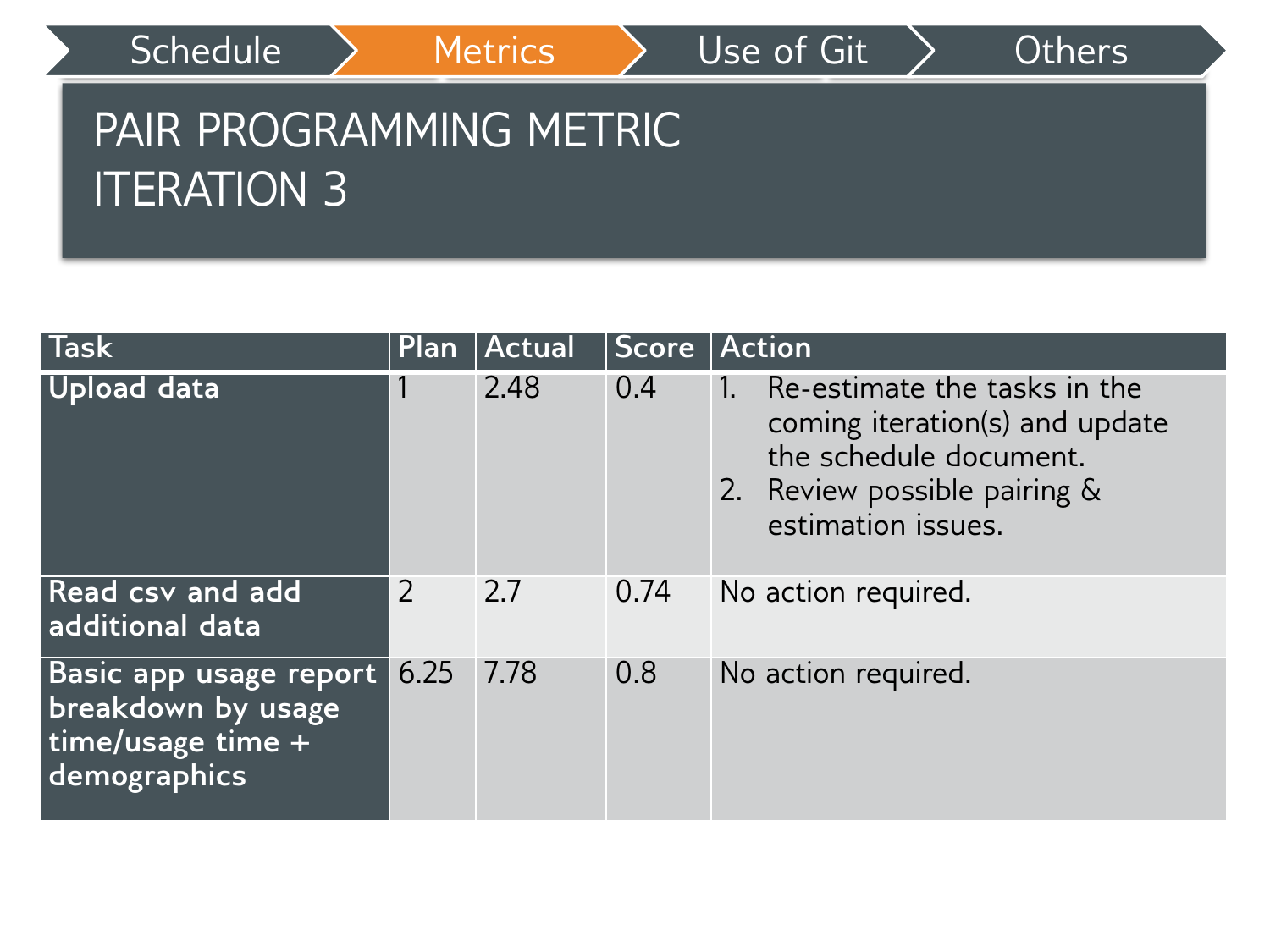

Iteration 2
Schedule
Metrics
Use of Git
Others
# Pair Programming Metric Iteration 3
| Task | Plan | Actual | Score | Action |
| --- | --- | --- | --- | --- |
| Upload data | 1 | 2.48 | 0.4 | Re-estimate the tasks in the coming iteration(s) and update the schedule document. Review possible pairing & estimation issues. |
| Read csv and add additional data | 2 | 2.7 | 0.74 | No action required. |
| Basic app usage report breakdown by usage time/usage time + demographics | 6.25 | 7.78 | 0.8 | No action required. |